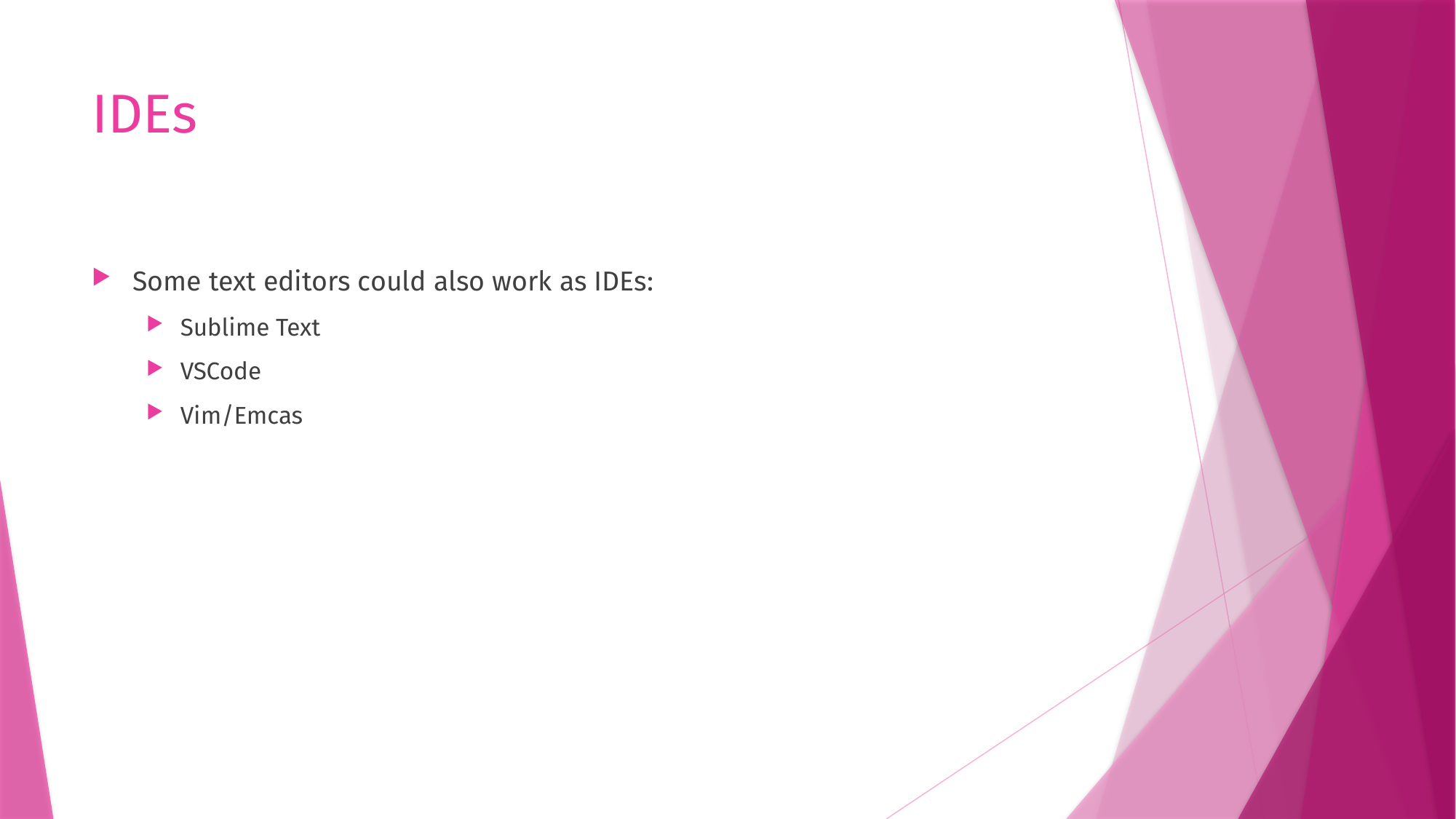

# IDEs
Some text editors could also work as IDEs:
Sublime Text
VSCode
Vim/Emcas